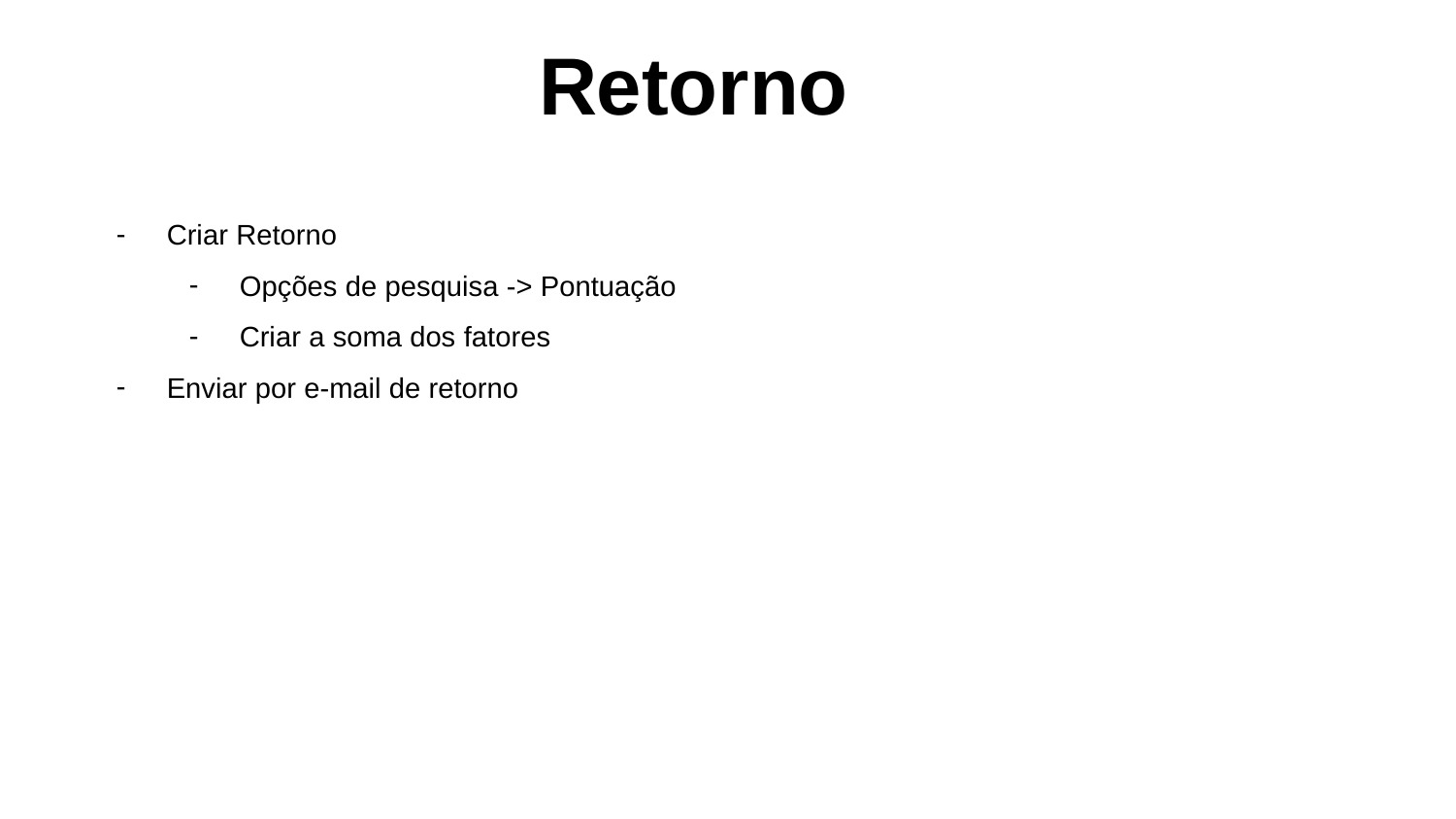

Retorno
Criar Retorno
Opções de pesquisa -> Pontuação
Criar a soma dos fatores
Enviar por e-mail de retorno